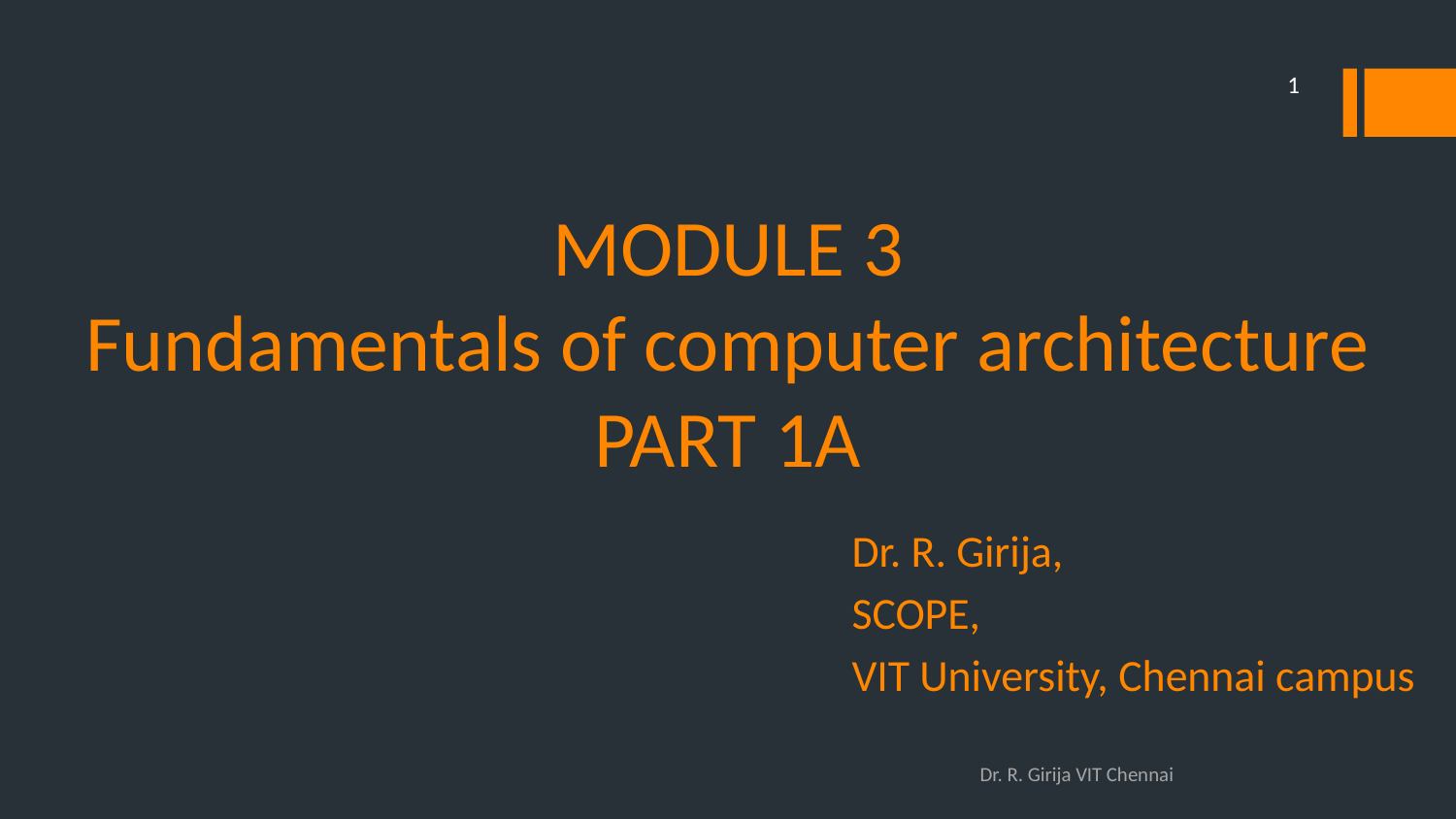

1
# MODULE 3 Fundamentals of computer architecture PART 1A
Dr. R. Girija,
SCOPE,
VIT University, Chennai campus
Dr. R. Girija VIT Chennai